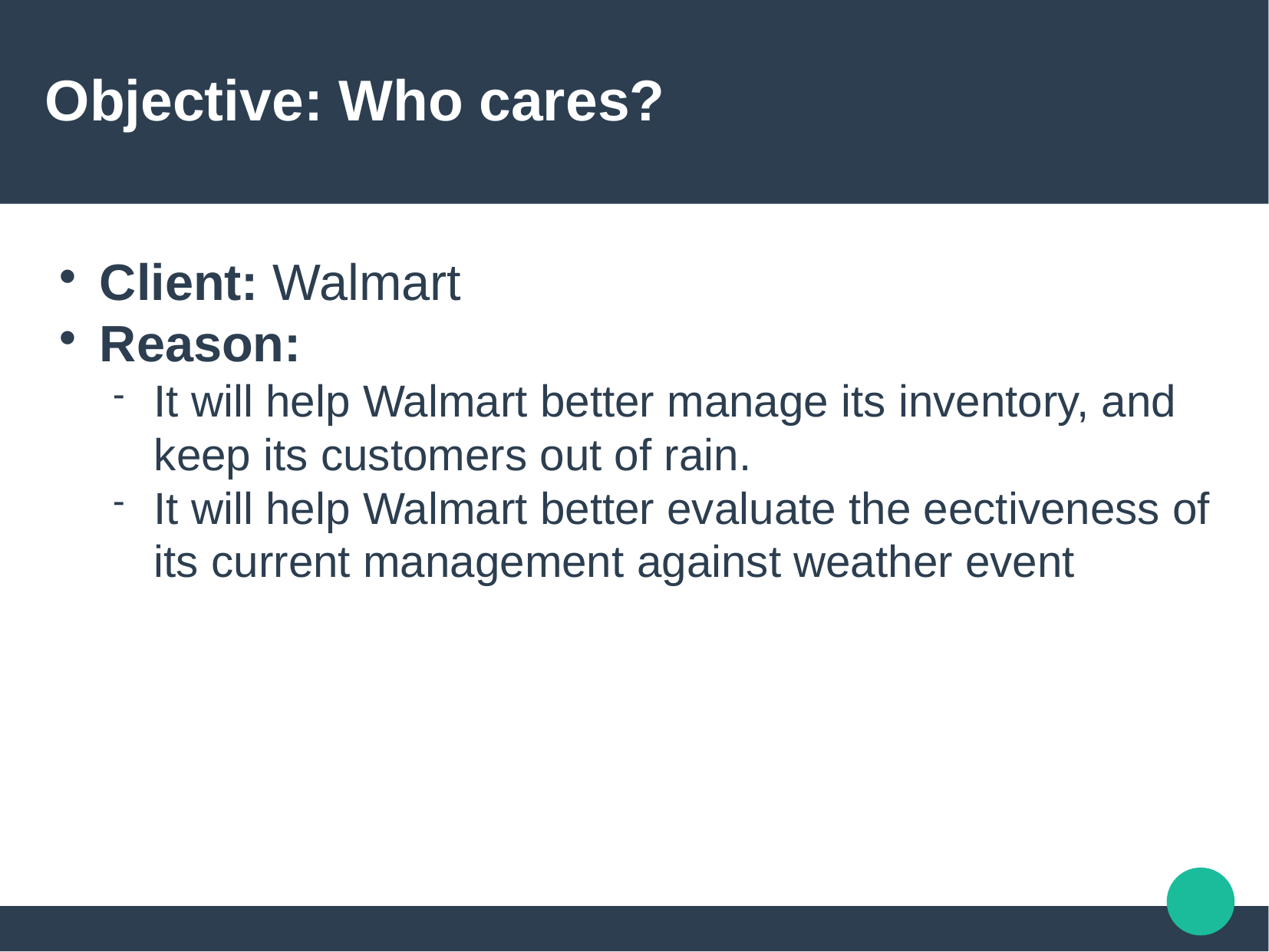

Objective: Who cares?
Client: Walmart
Reason:
It will help Walmart better manage its inventory, and keep its customers out of rain.
It will help Walmart better evaluate the eectiveness of its current management against weather event